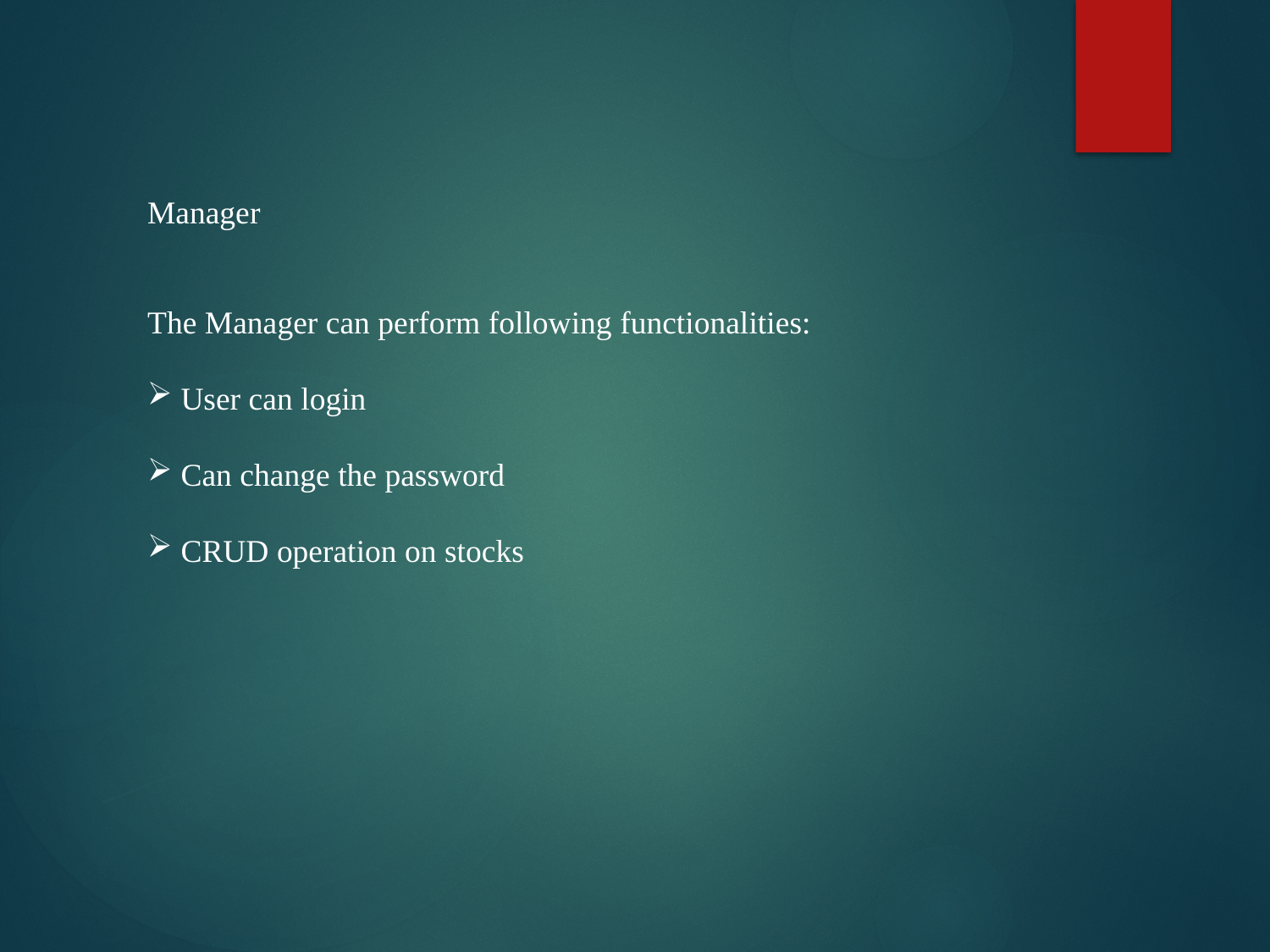

Manager
The Manager can perform following functionalities:

 User can login

 Can change the password

 CRUD operation on stocks